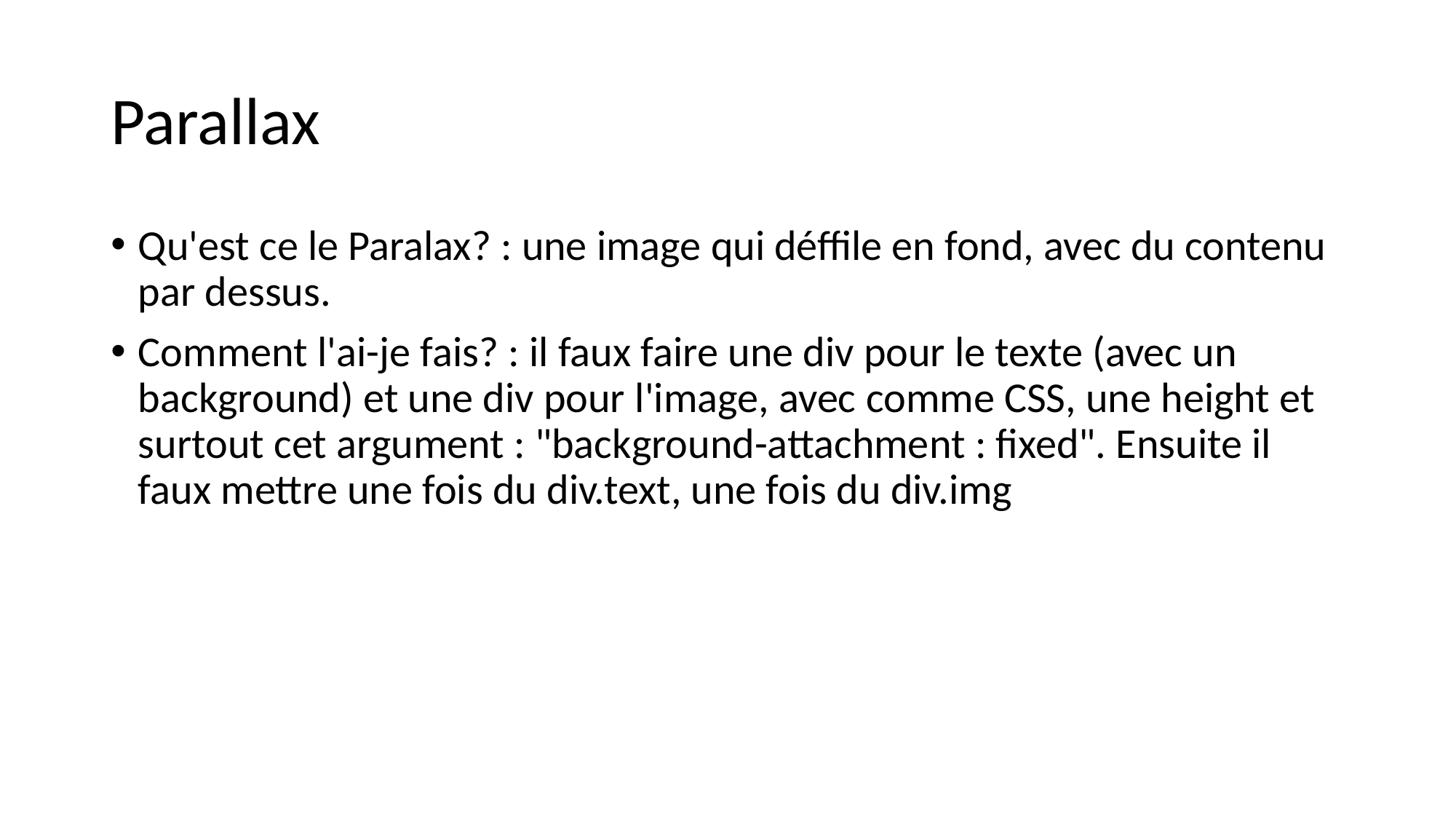

# Parallax
Qu'est ce le Paralax? : une image qui déffile en fond, avec du contenu par dessus.
Comment l'ai-je fais? : il faux faire une div pour le texte (avec un background) et une div pour l'image, avec comme CSS, une height et surtout cet argument : "background-attachment : fixed". Ensuite il faux mettre une fois du div.text, une fois du div.img